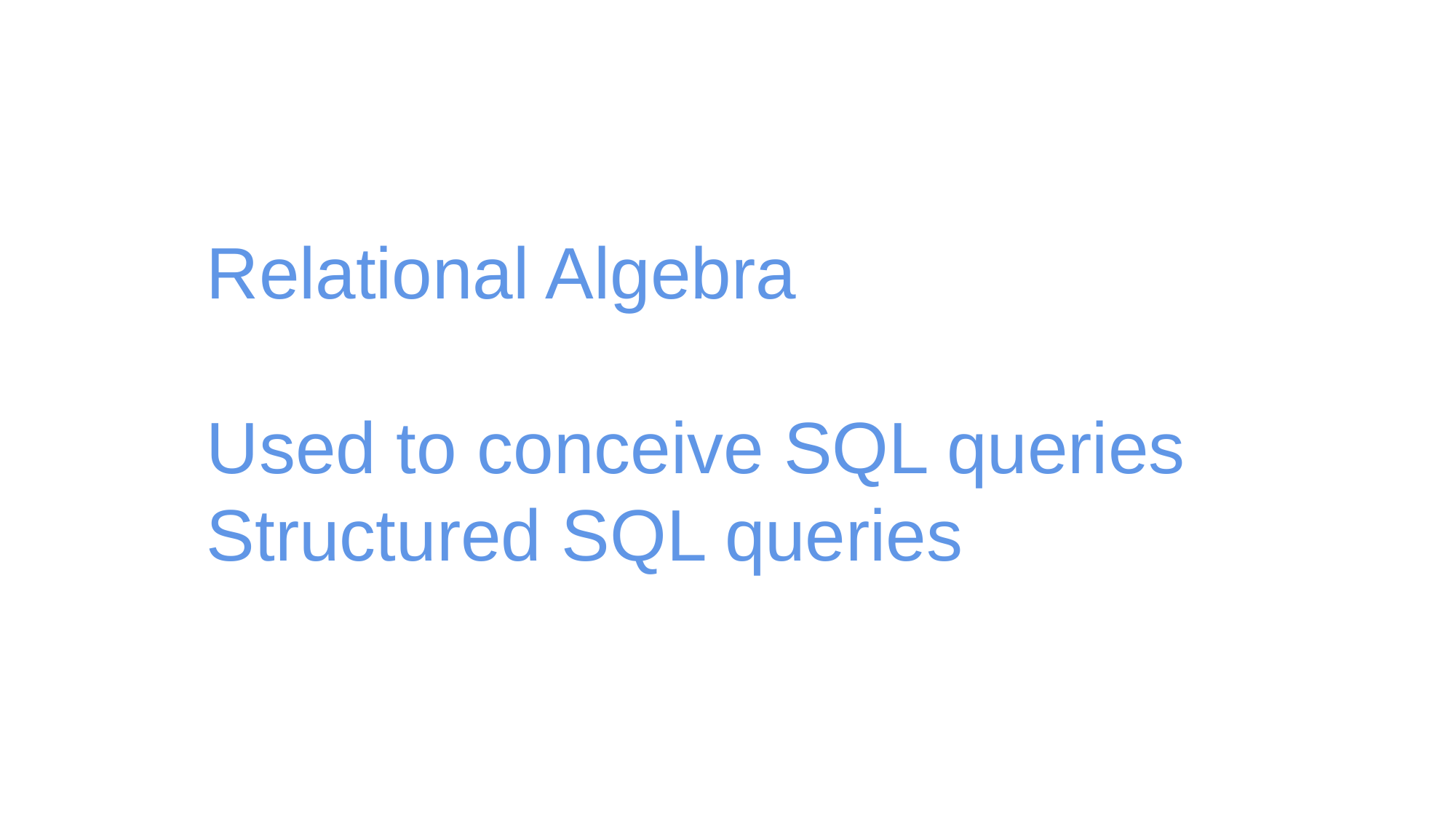

Relational Algebra

Used to conceive SQL queries
Structured SQL queries